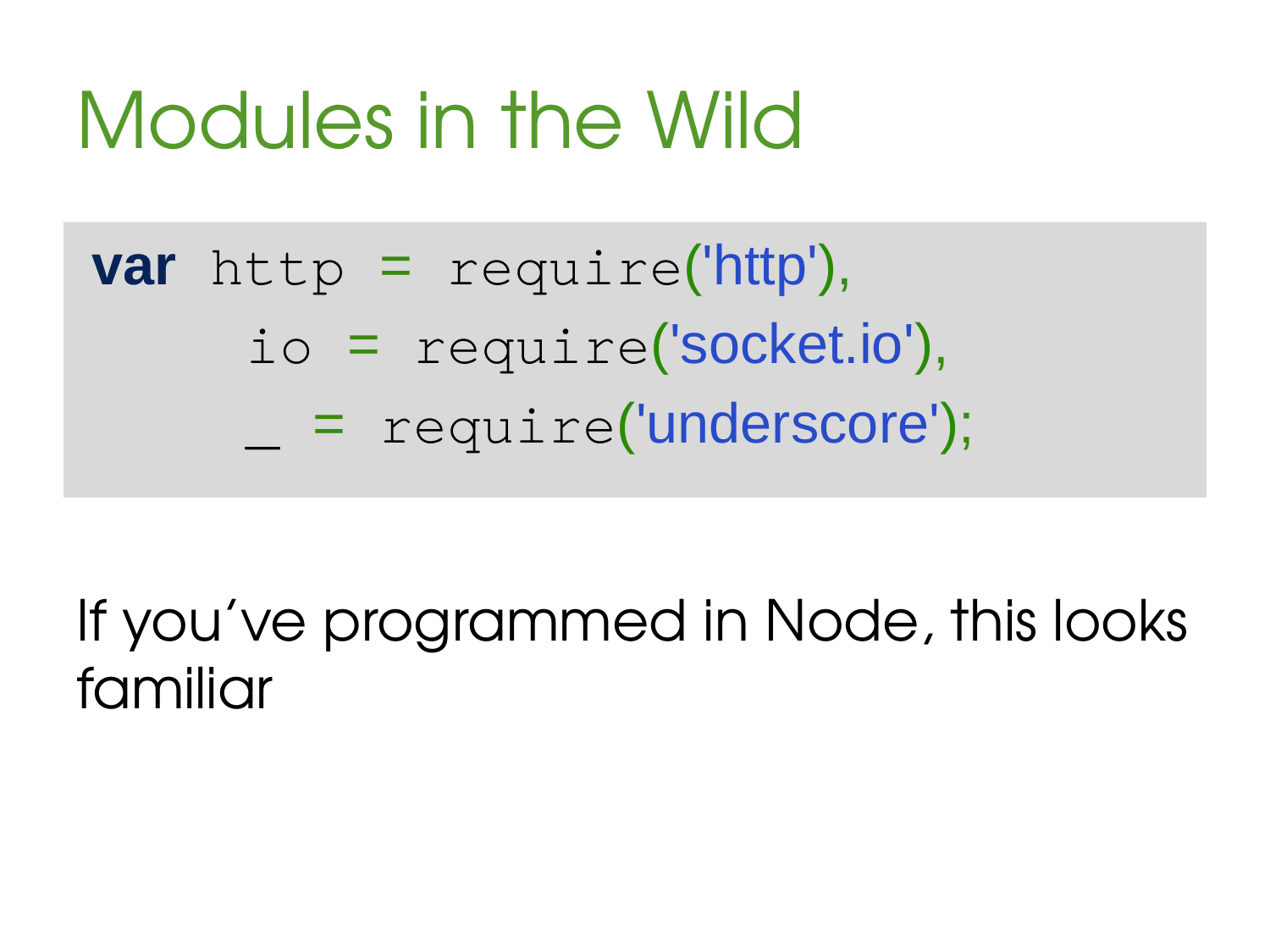

# Modules in the Wild
 var http = require('http'),
     io = require('socket.io'),
     _ = require('underscore');

If you’ve programmed in Node, this looks familiar